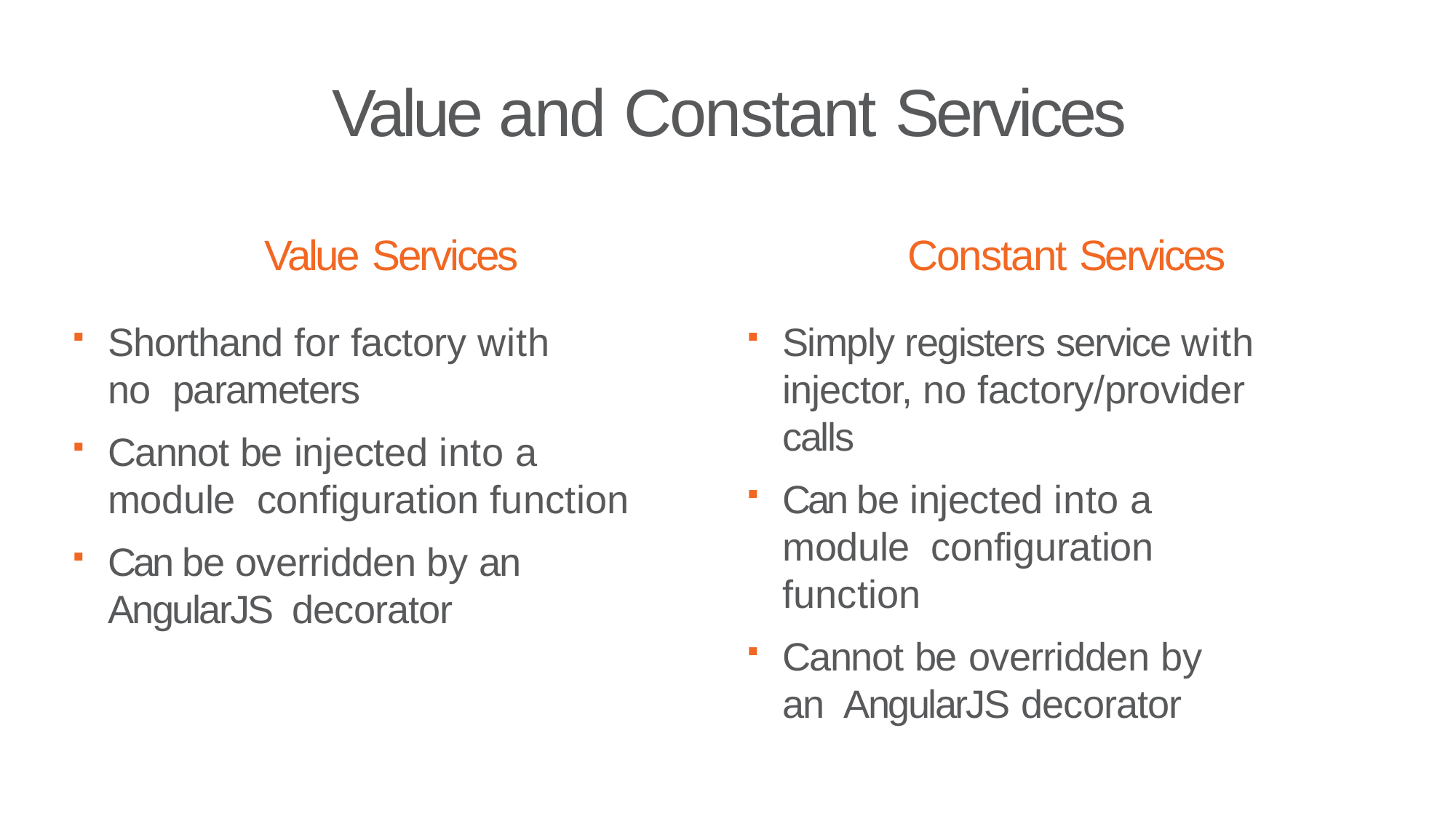

# Value and Constant Services
Value Services
Shorthand for factory with no  parameters
Cannot be injected into a module  configuration function
Can be overridden by an AngularJS  decorator
Constant Services
Simply registers service with  injector, no factory/provider calls
Can be injected into a module  configuration function
Cannot be overridden by an  AngularJS decorator